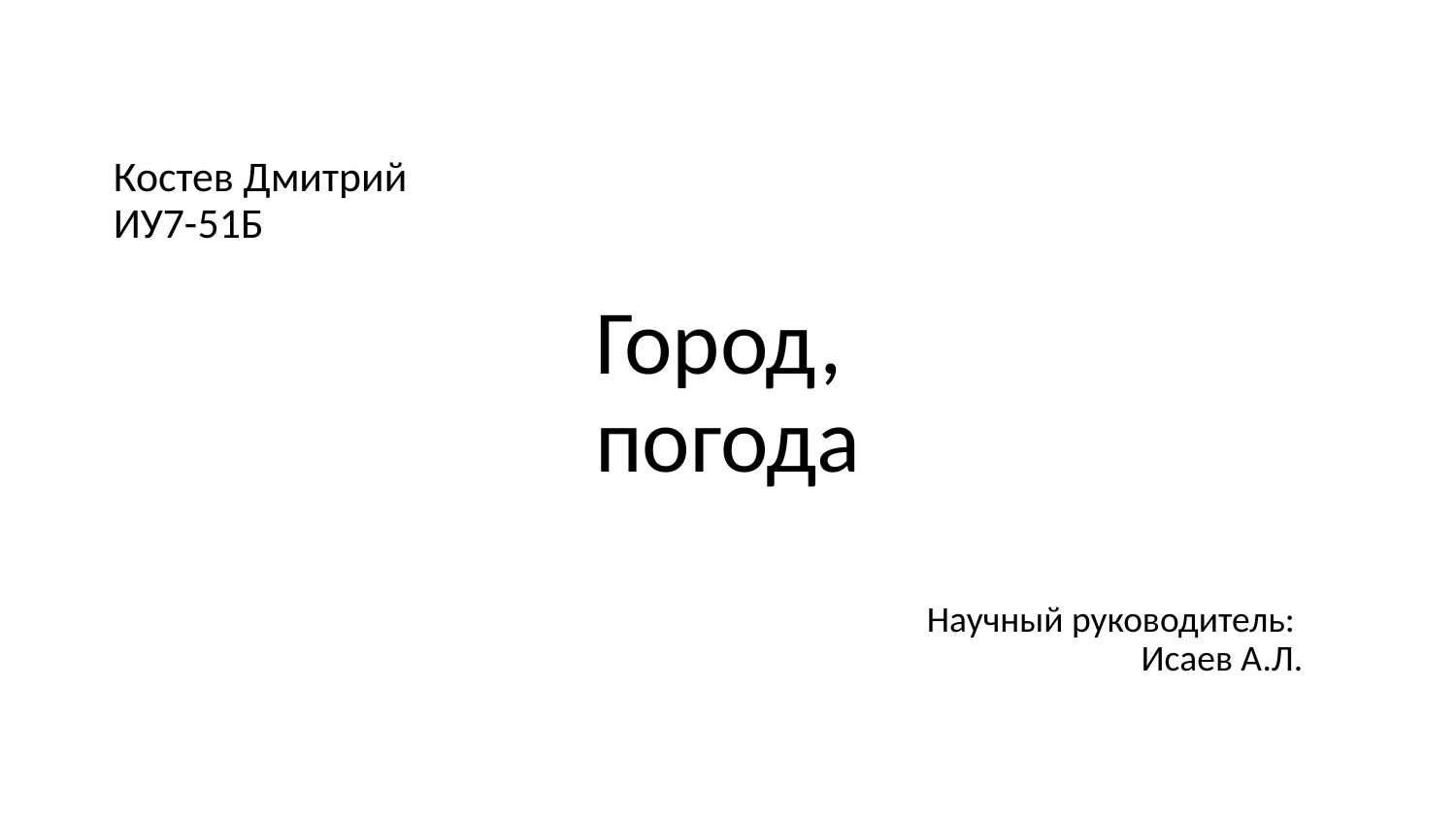

Костев Дмитрий
ИУ7-51Б
# Город, погода
Научный руководитель:
Исаев А.Л.